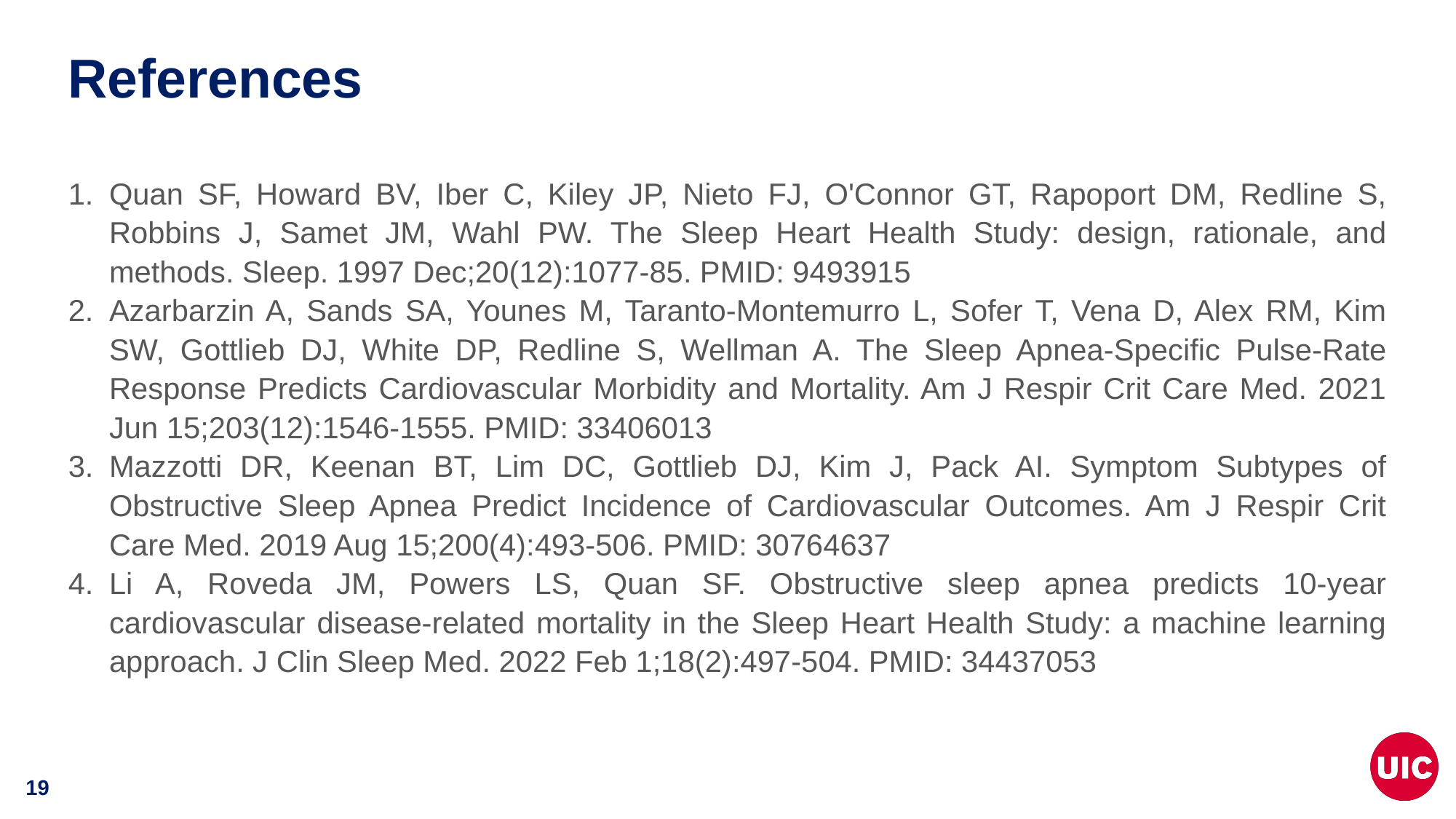

# References
Quan SF, Howard BV, Iber C, Kiley JP, Nieto FJ, O'Connor GT, Rapoport DM, Redline S, Robbins J, Samet JM, Wahl PW. The Sleep Heart Health Study: design, rationale, and methods. Sleep. 1997 Dec;20(12):1077-85. PMID: 9493915
Azarbarzin A, Sands SA, Younes M, Taranto-Montemurro L, Sofer T, Vena D, Alex RM, Kim SW, Gottlieb DJ, White DP, Redline S, Wellman A. The Sleep Apnea-Specific Pulse-Rate Response Predicts Cardiovascular Morbidity and Mortality. Am J Respir Crit Care Med. 2021 Jun 15;203(12):1546-1555. PMID: 33406013
Mazzotti DR, Keenan BT, Lim DC, Gottlieb DJ, Kim J, Pack AI. Symptom Subtypes of Obstructive Sleep Apnea Predict Incidence of Cardiovascular Outcomes. Am J Respir Crit Care Med. 2019 Aug 15;200(4):493-506. PMID: 30764637
Li A, Roveda JM, Powers LS, Quan SF. Obstructive sleep apnea predicts 10-year cardiovascular disease-related mortality in the Sleep Heart Health Study: a machine learning approach. J Clin Sleep Med. 2022 Feb 1;18(2):497-504. PMID: 34437053